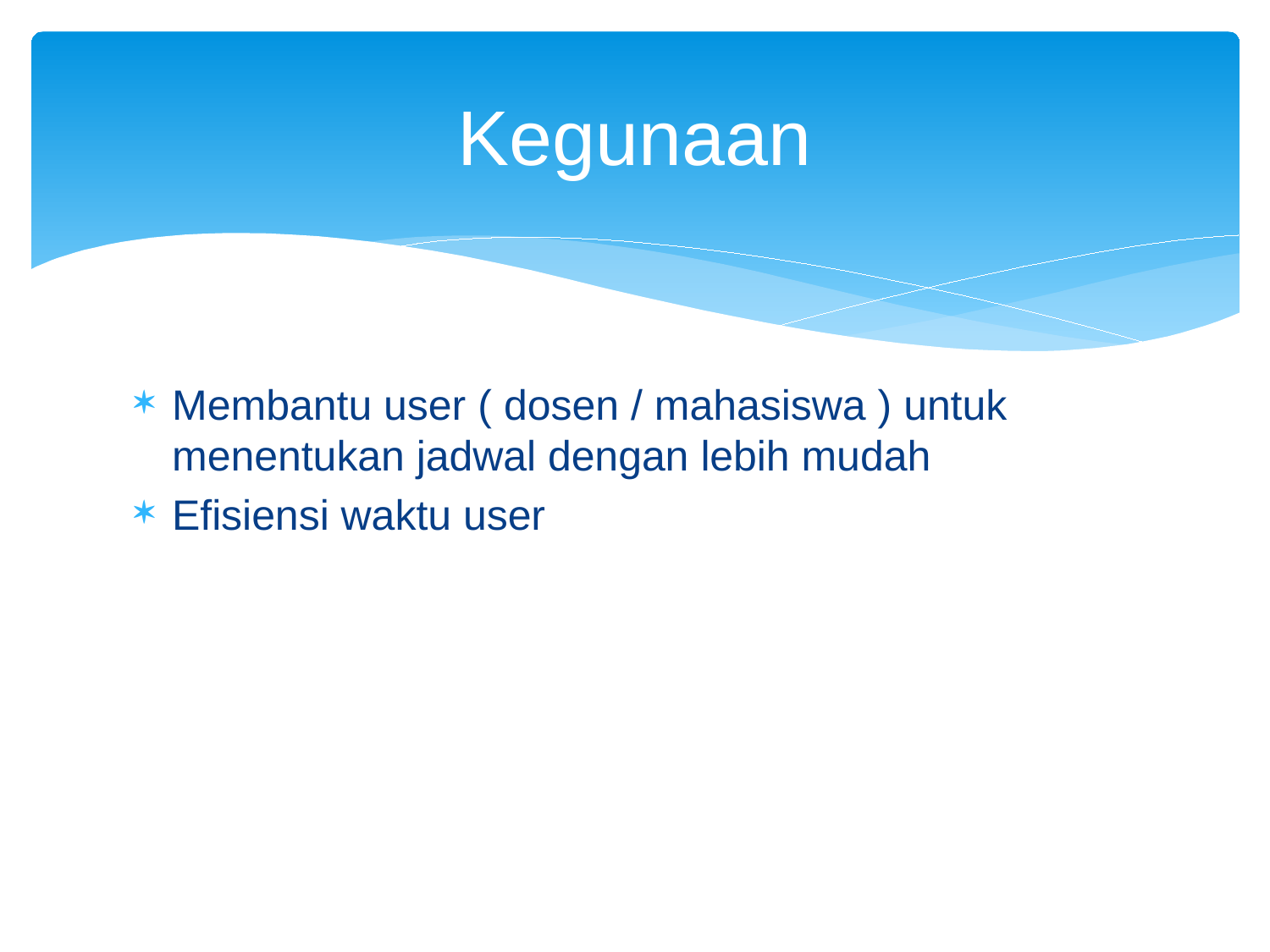

# Kegunaan
Membantu user ( dosen / mahasiswa ) untuk menentukan jadwal dengan lebih mudah
Efisiensi waktu user